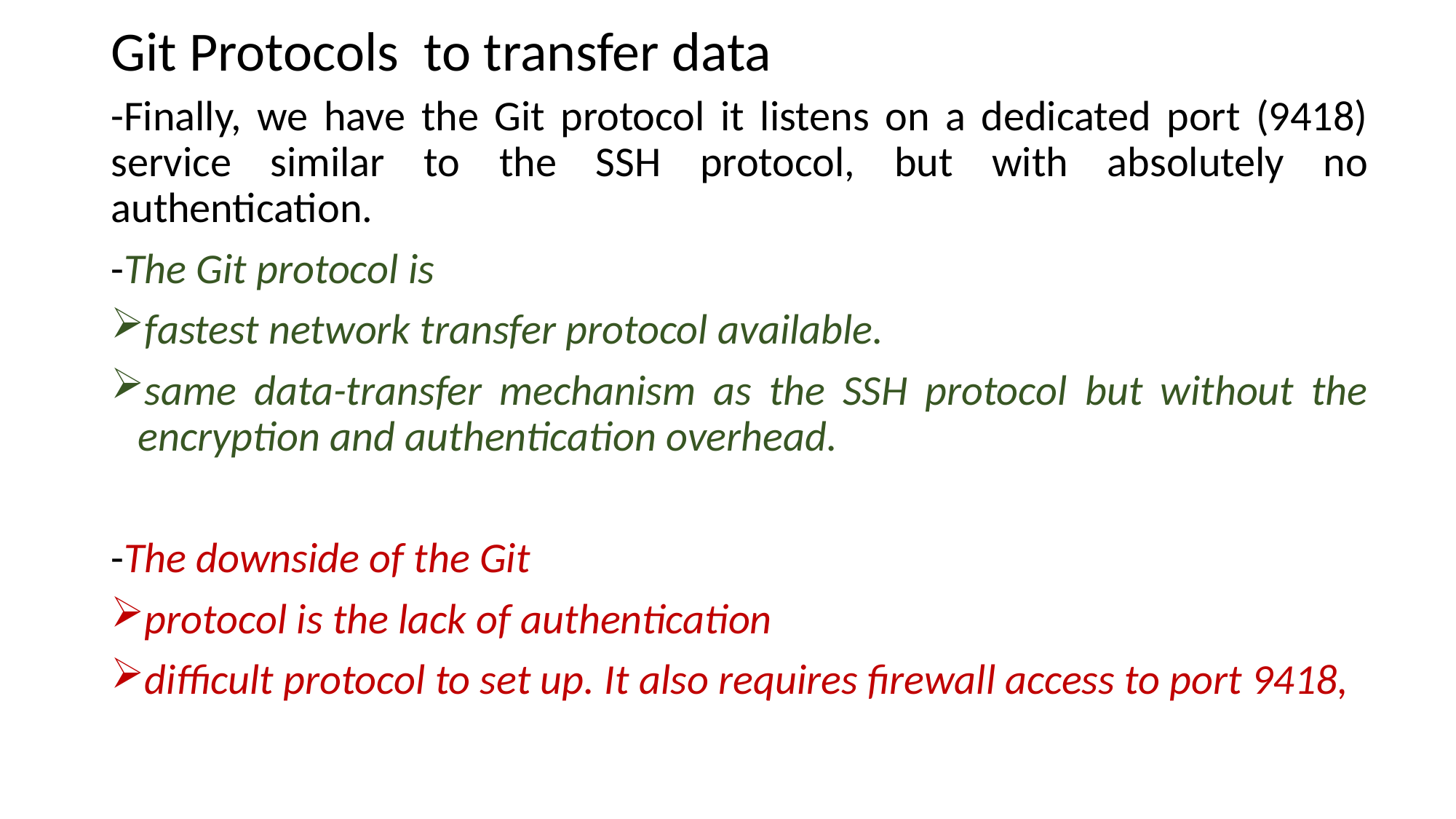

# Git Protocols  to transfer data
-Finally, we have the Git protocol it listens on a dedicated port (9418) service similar to the SSH protocol, but with absolutely no authentication.
-The Git protocol is
fastest network transfer protocol available.
same data-transfer mechanism as the SSH protocol but without the encryption and authentication overhead.

-The downside of the Git
protocol is the lack of authentication
difficult protocol to set up. It also requires firewall access to port 9418,